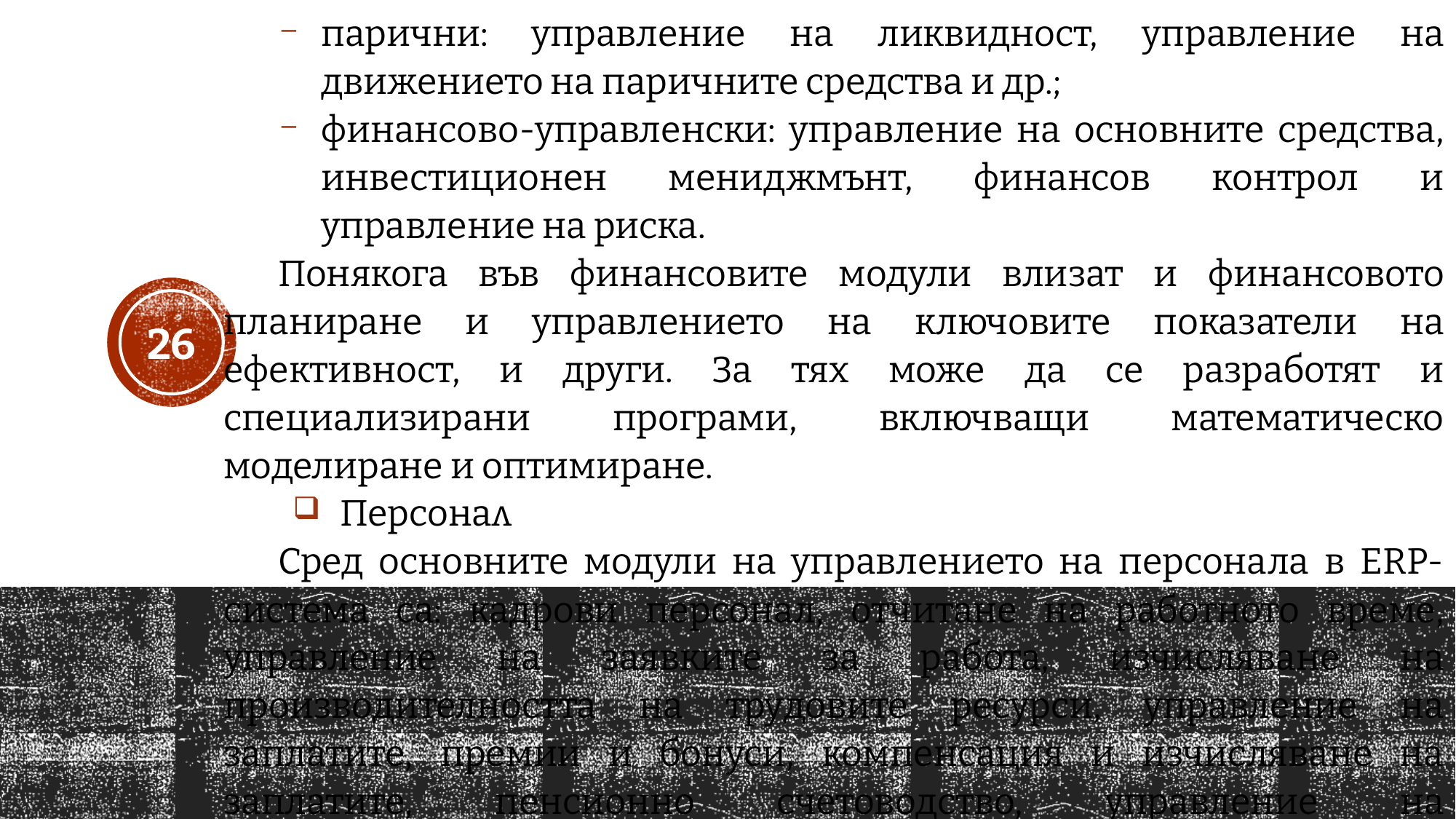

парични: управление на ликвидност, управление на движението на паричните средства и др.;
финансово-управленски: управление на основните средства, инвестиционен мениджмънт, финансов контрол и управление на риска.
Понякога във финансовите модули влизат и финансовото планиране и управлението на ключовите показатели на ефективност, и други. За тях може да се разработят и специализирани програми, включващи математическо моделиране и оптимиране.
Персонал
Сред основните модули на управлението на персонала в ERP-система са: кадрови персонал, отчитане на работното време, управление на заявките за работа, изчисляване на производителността на трудовите ресурси, управление на заплатите, премии и бонуси, компенсация и изчисляване на заплатите, пенсионно счетоводство, управление на квалификацията на персонала (професионални навици, обучение, курсове), подбор и набиране на персонал.
26